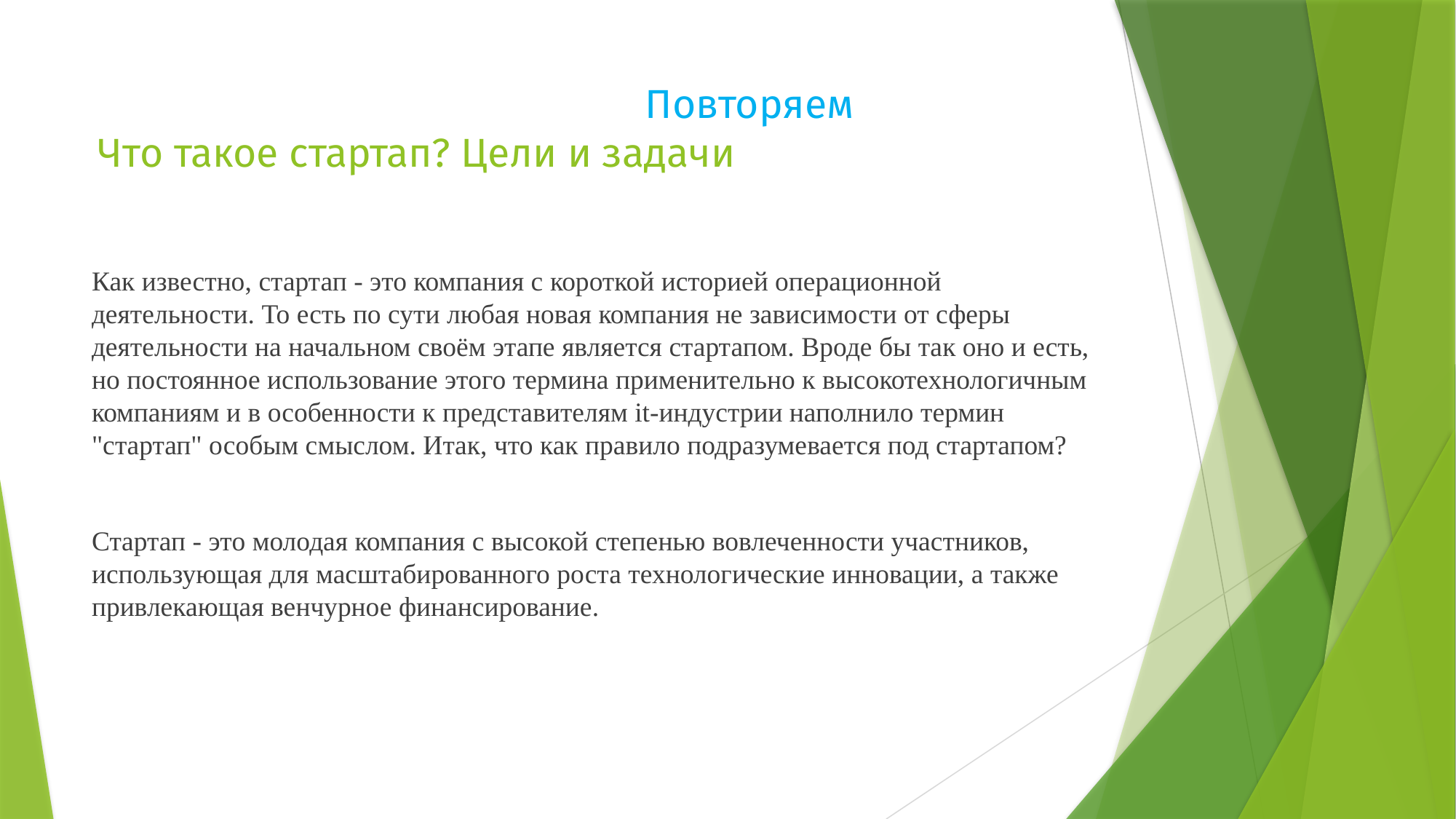

# Повторяем Что такое стартап? Цели и задачи
Как известно, стартап - это компания с короткой историей операционной деятельности. То есть по сути любая новая компания не зависимости от сферы деятельности на начальном своём этапе является стартапом. Вроде бы так оно и есть, но постоянное использование этого термина применительно к высокотехнологичным компаниям и в особенности к представителям it-индустрии наполнило термин "стартап" особым смыслом. Итак, что как правило подразумевается под стартапом?

Стартап - это молодая компания с высокой степенью вовлеченности участников, использующая для масштабированного роста технологические инновации, а также привлекающая венчурное финансирование.